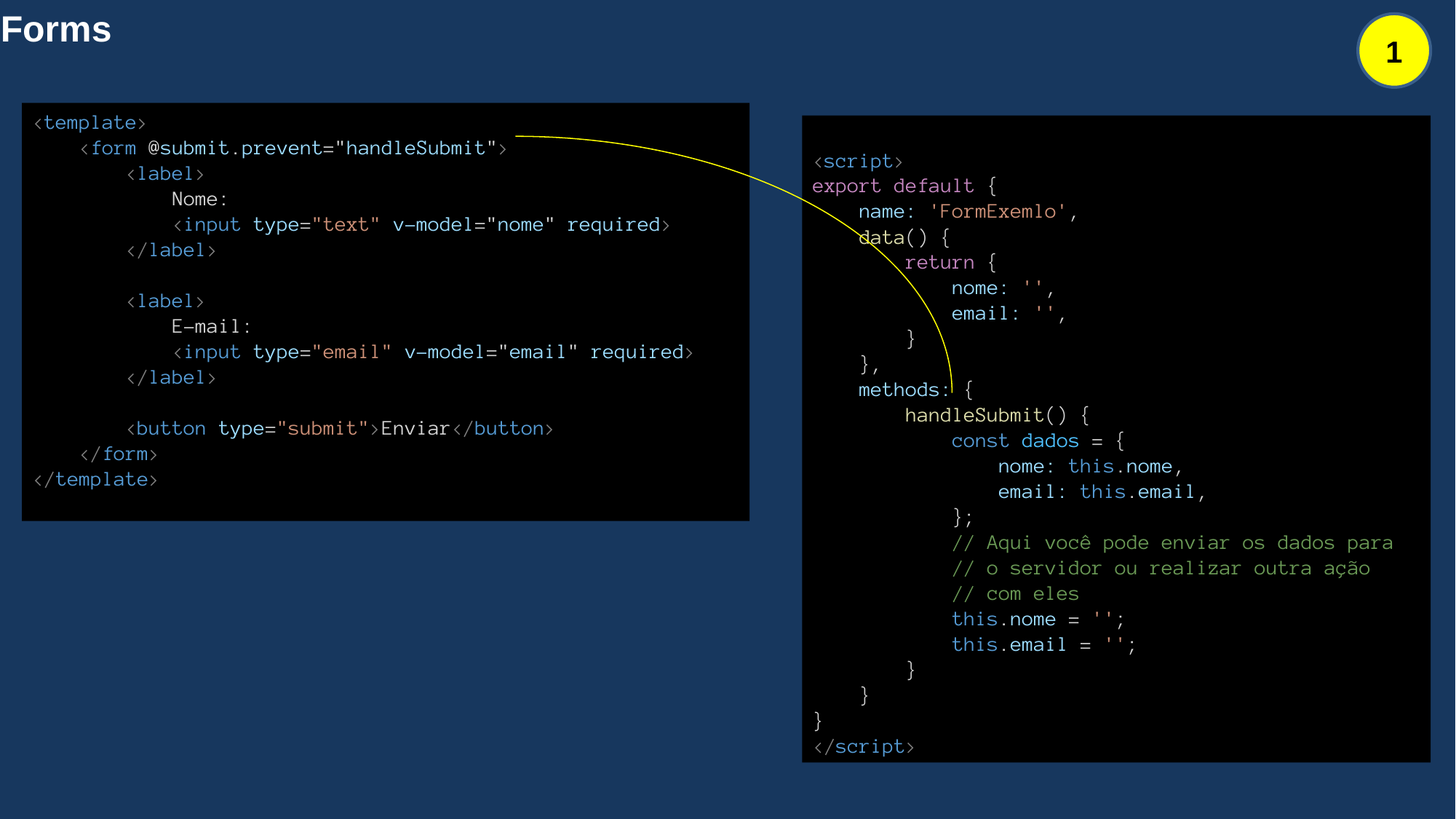

Forms
1
<template>
    <form @submit.prevent="handleSubmit">
        <label>
            Nome:
            <input type="text" v-model="nome" required>
        </label>
        <label>
            E-mail:
            <input type="email" v-model="email" required>
        </label>
        <button type="submit">Enviar</button>
    </form>
</template>

<script>
export default {
    name: 'FormExemlo',
    data() {
        return {
            nome: '',
            email: '',
        }
    },
    methods: {
        handleSubmit() {
            const dados = {
                nome: this.nome,
                email: this.email,
            };
            // Aqui você pode enviar os dados para
            // o servidor ou realizar outra ação
            // com eles
            this.nome = '';
            this.email = '';
        }
    }
}
</script>